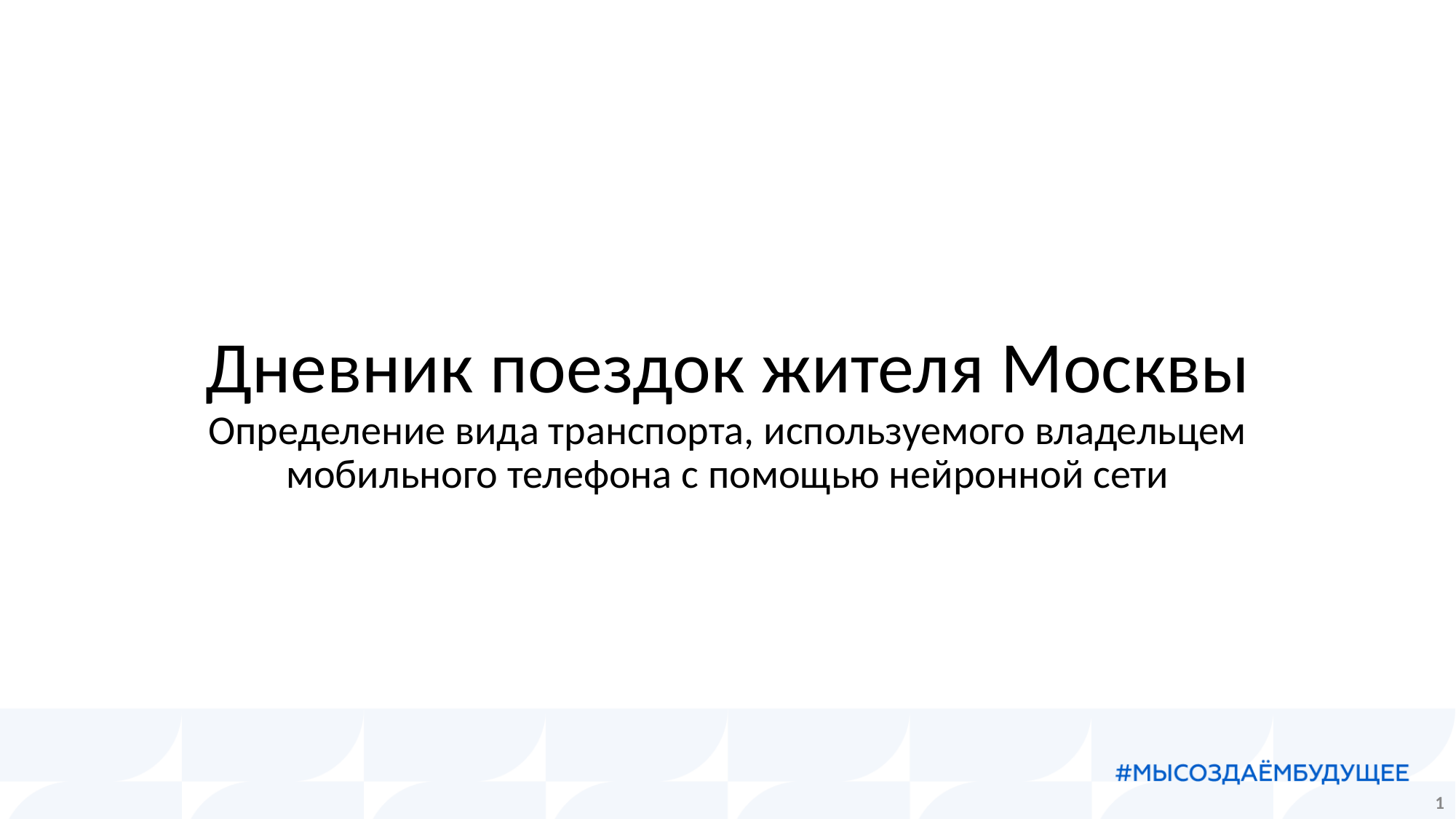

# Дневник поездок жителя Москвы Определение вида транспорта, используемого владельцем мобильного телефона с помощью нейронной сети